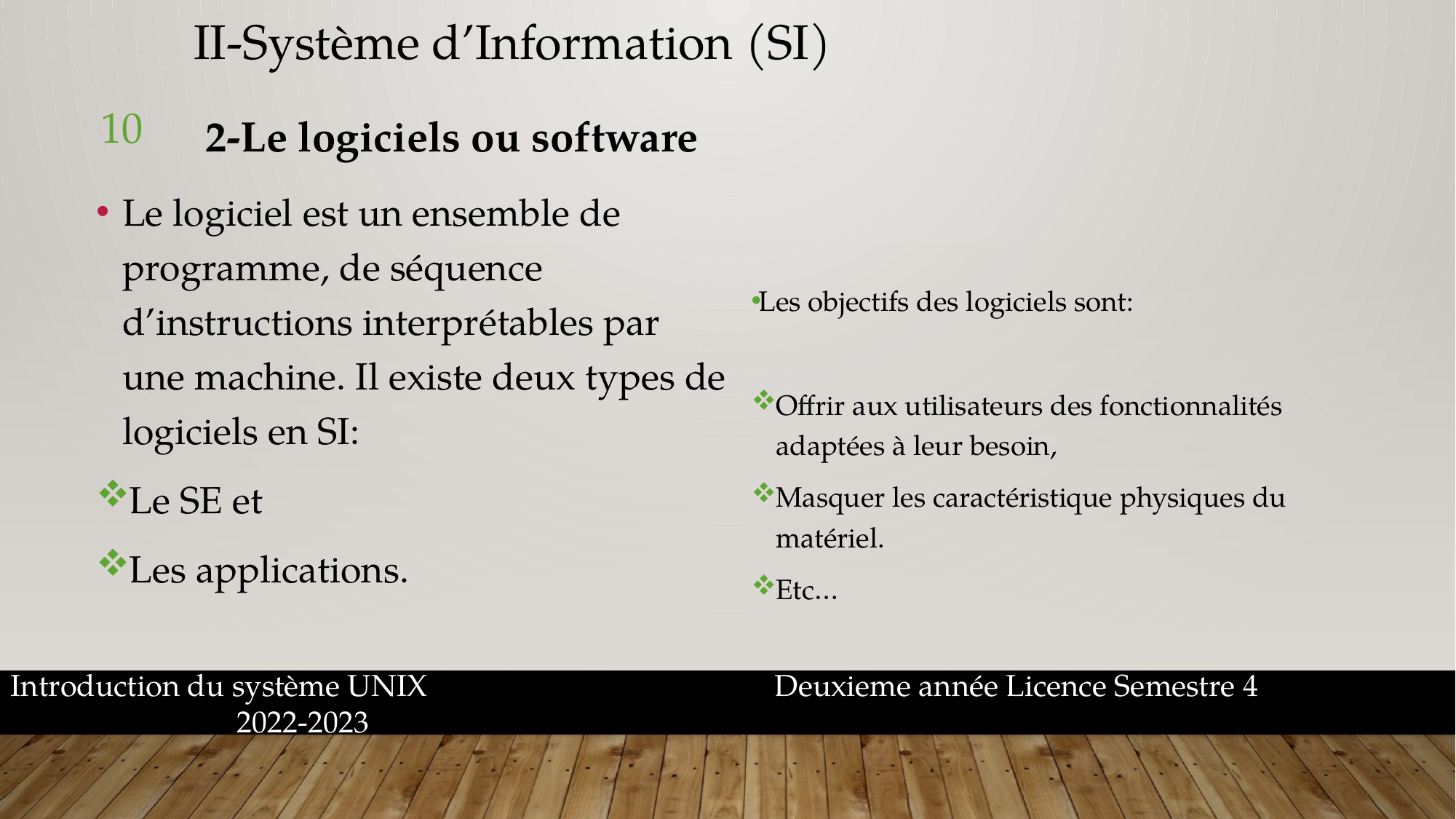

II-Système d’Information (SI)
10
2-Le logiciels ou software

Le logiciel est un ensemble de programme, de séquence d’instructions interprétables par une machine. Il existe deux types de logiciels en SI:
Le SE et
Les applications.

# Les objectifs des logiciels sont:

Offrir aux utilisateurs des fonctionnalités adaptées à leur besoin,
Masquer les caractéristique physiques du matériel.
Etc…

Introduction du système UNIX				Deuxieme année Licence Semestre 4				 2022-2023